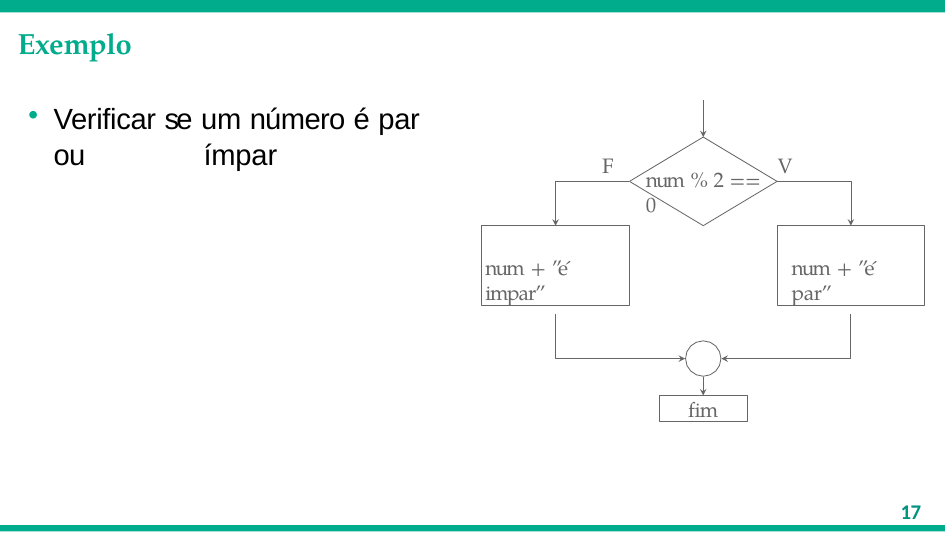

Exemplo
Verificar se um número é par ou 	ímpar

V
F
num % 2 == 0

num + ”e´ impar”

num + ”e´ par”

fim
17